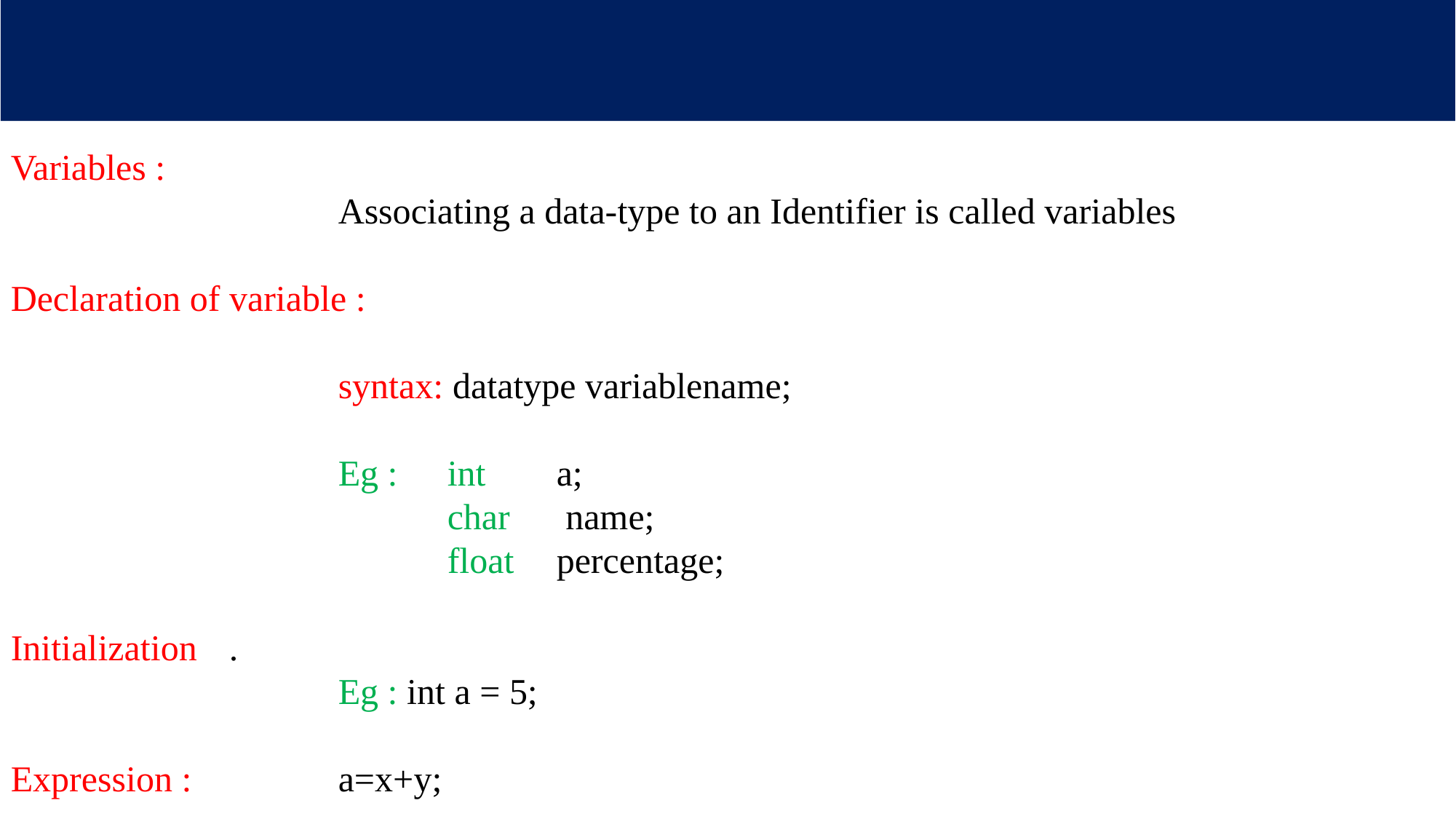

Variables :
			Associating a data-type to an Identifier is called variables

Declaration of variable :

			syntax: datatype variablename;

Eg : 	int 	a;
	char	 name;
	float 	percentage;

Initialization 	.
			Eg : int a = 5;

Expression :		a=x+y;